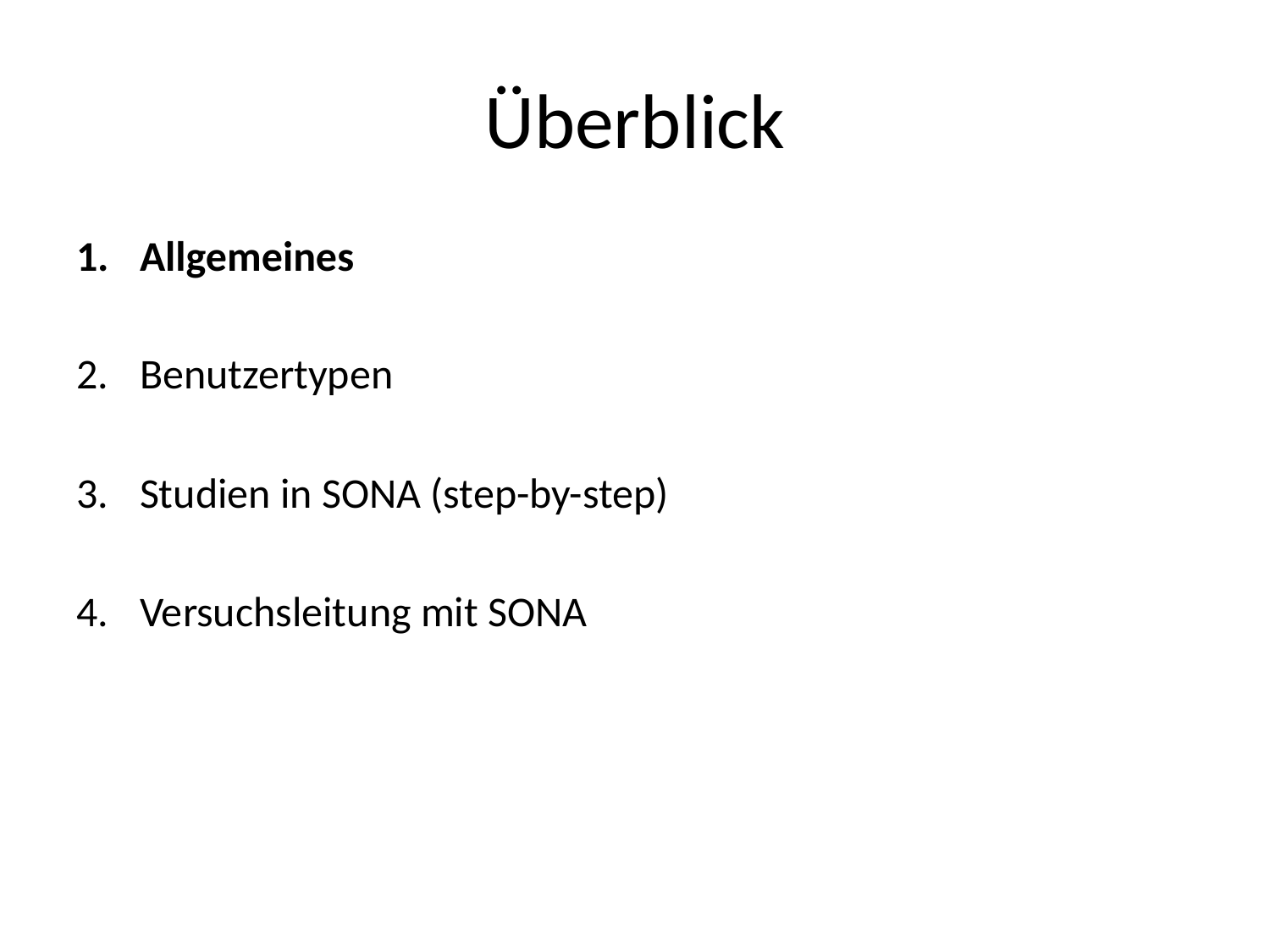

# Überblick
Allgemeines

Benutzertypen

Studien in SONA (step-by-step)

Versuchsleitung mit SONA